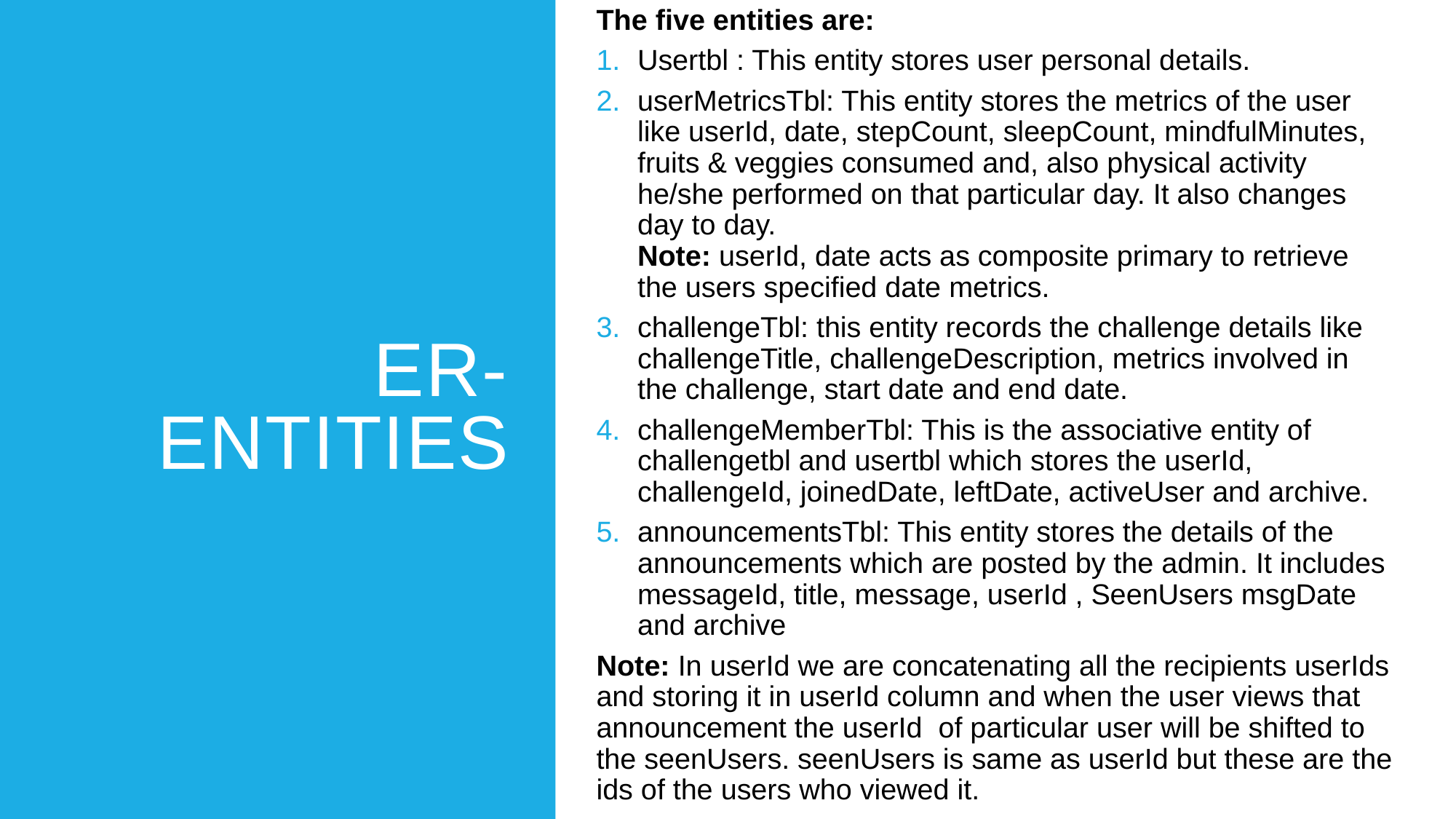

The five entities are:
Usertbl : This entity stores user personal details.
userMetricsTbl: This entity stores the metrics of the user like userId, date, stepCount, sleepCount, mindfulMinutes, fruits & veggies consumed and, also physical activity he/she performed on that particular day. It also changes day to day.
Note: userId, date acts as composite primary to retrieve the users specified date metrics.
challengeTbl: this entity records the challenge details like challengeTitle, challengeDescription, metrics involved in the challenge, start date and end date.
challengeMemberTbl: This is the associative entity of challengetbl and usertbl which stores the userId, challengeId, joinedDate, leftDate, activeUser and archive.
announcementsTbl: This entity stores the details of the announcements which are posted by the admin. It includes messageId, title, message, userId , SeenUsers msgDate and archive
Note: In userId we are concatenating all the recipients userIds and storing it in userId column and when the user views that announcement the userId  of particular user will be shifted to the seenUsers. seenUsers is same as userId but these are the ids of the users who viewed it.
# ER- entities